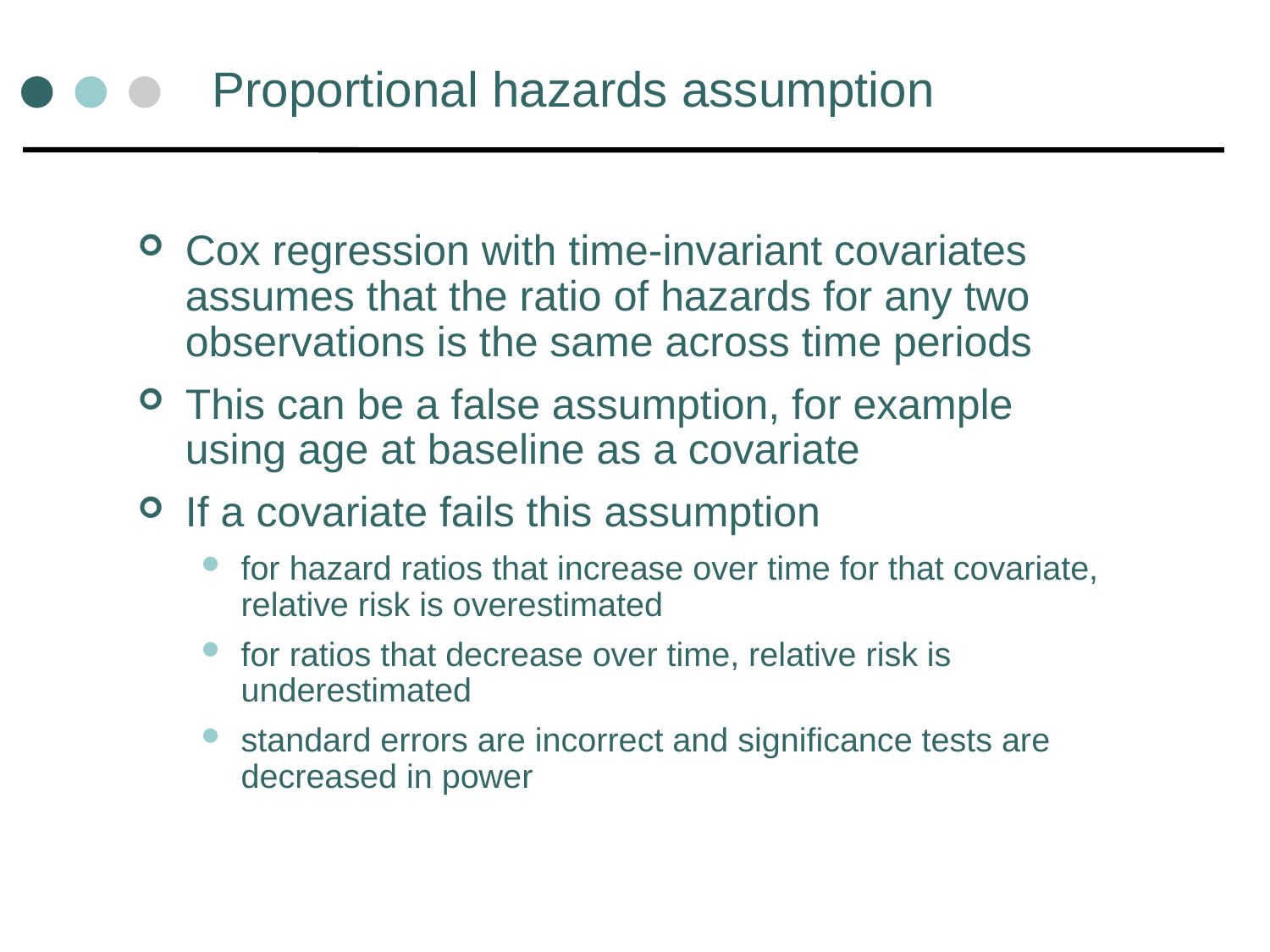

# Proportional hazards assumption
Cox regression with time-invariant covariates assumes that the ratio of hazards for any two observations is the same across time periods
This can be a false assumption, for example using age at baseline as a covariate
If a covariate fails this assumption
for hazard ratios that increase over time for that covariate, relative risk is overestimated
for ratios that decrease over time, relative risk is underestimated
standard errors are incorrect and significance tests are decreased in power